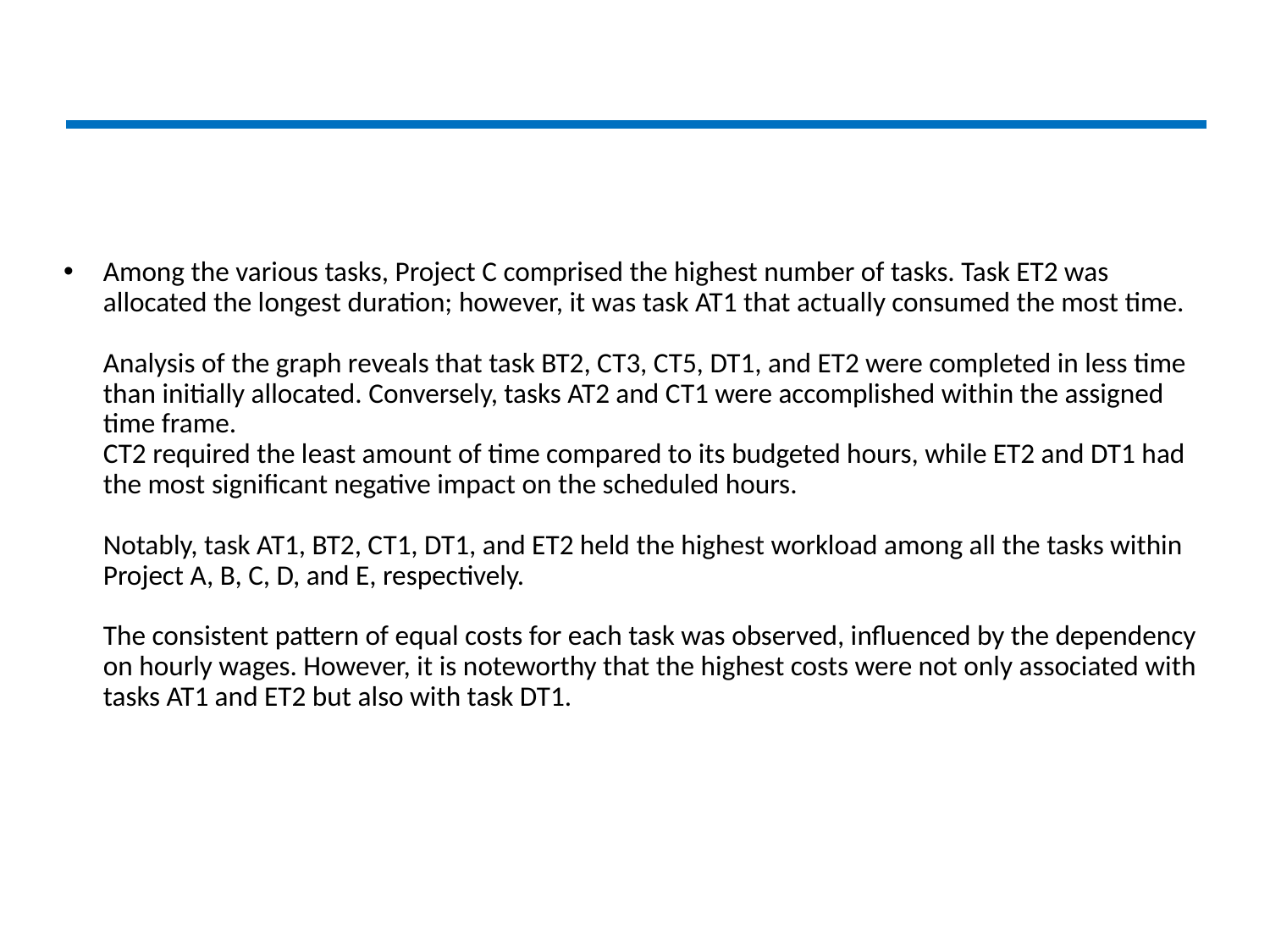

# Among the various tasks, Project C comprised the highest number of tasks. Task ET2 was allocated the longest duration; however, it was task AT1 that actually consumed the most time. Analysis of the graph reveals that task BT2, CT3, CT5, DT1, and ET2 were completed in less time than initially allocated. Conversely, tasks AT2 and CT1 were accomplished within the assigned time frame. CT2 required the least amount of time compared to its budgeted hours, while ET2 and DT1 had the most significant negative impact on the scheduled hours. Notably, task AT1, BT2, CT1, DT1, and ET2 held the highest workload among all the tasks within Project A, B, C, D, and E, respectively. The consistent pattern of equal costs for each task was observed, influenced by the dependency on hourly wages. However, it is noteworthy that the highest costs were not only associated with tasks AT1 and ET2 but also with task DT1.